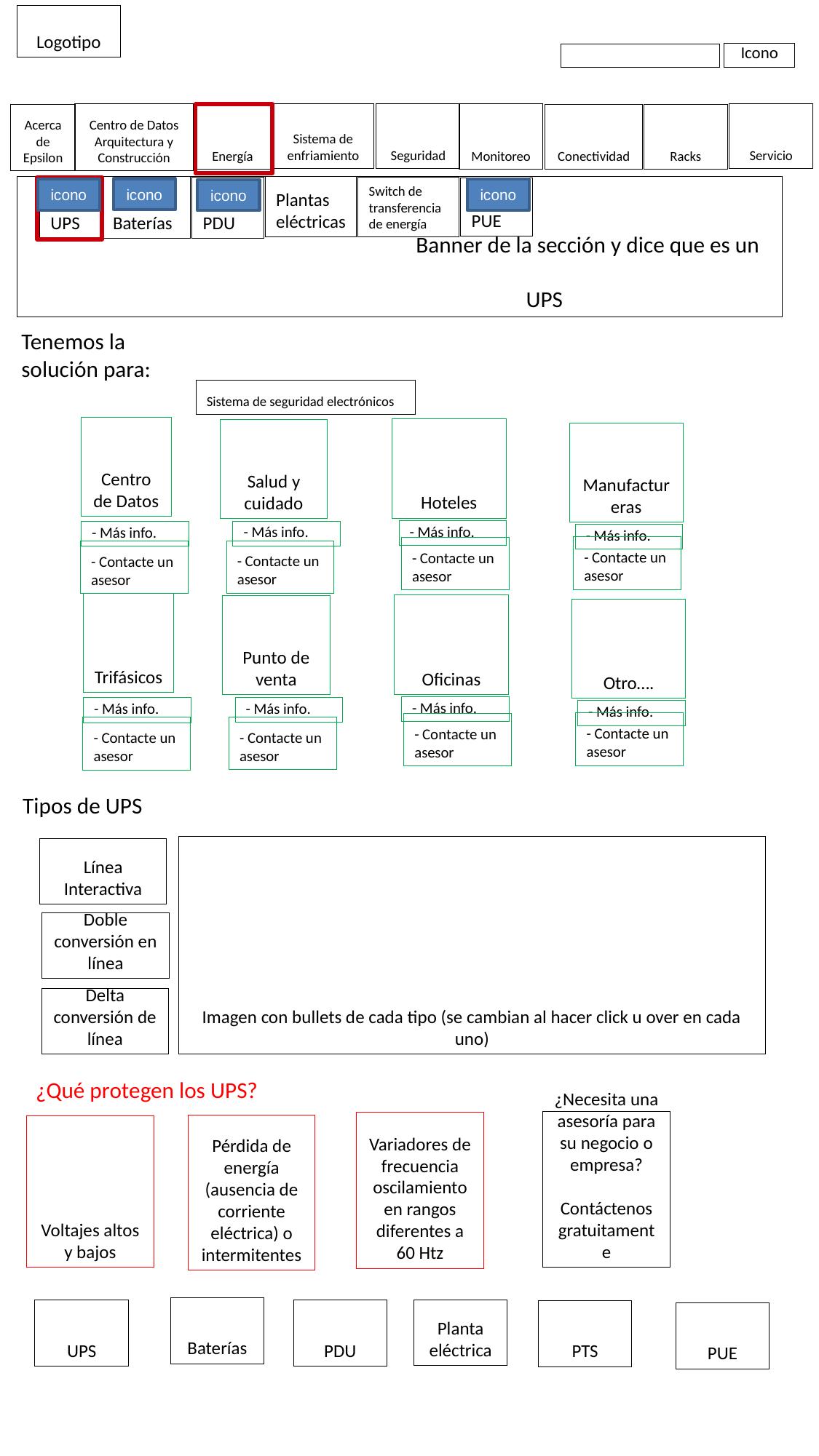

Logotipo
Icono

Servicio
Seguridad
Sistema de enfriamiento
Monitoreo
Centro de Datos Arquitectura y Construcción

Conectividad
Racks
Energía
Acerca de Epsilon
Baterías
Plantas eléctricas
		                                 Banner de la sección y dice que es un
                                                         UPS
PDU

Switch de transferencia de energía
UPS
PUE
icono
icono
icono
icono
Tenemos la
solución para:
Sistema de seguridad electrónicos
Centro de Datos
Hoteles
Salud y cuidado
Manufactureras
- Más info.
- Más info.
- Más info.
- Más info.
- Contacte un asesor
- Contacte un asesor
- Contacte un asesor
- Contacte un asesor
Trifásicos
Oficinas
Punto de venta
Otro….
- Más info.
- Más info.
- Más info.
- Más info.
- Contacte un asesor
- Contacte un asesor
- Contacte un asesor
- Contacte un asesor
Tipos de UPS
Imagen con bullets de cada tipo (se cambian al hacer click u over en cada uno)
Línea Interactiva
Doble conversión en línea
Delta conversión de línea
¿Qué protegen los UPS?
¿Necesita una asesoría para su negocio o empresa?
Contáctenos gratuitamente
Variadores de frecuencia oscilamiento en rangos diferentes a 60 Htz
Pérdida de energía (ausencia de corriente eléctrica) o intermitentes
Voltajes altos y bajos
Baterías
Planta eléctrica
PDU
UPS
PTS
PUE